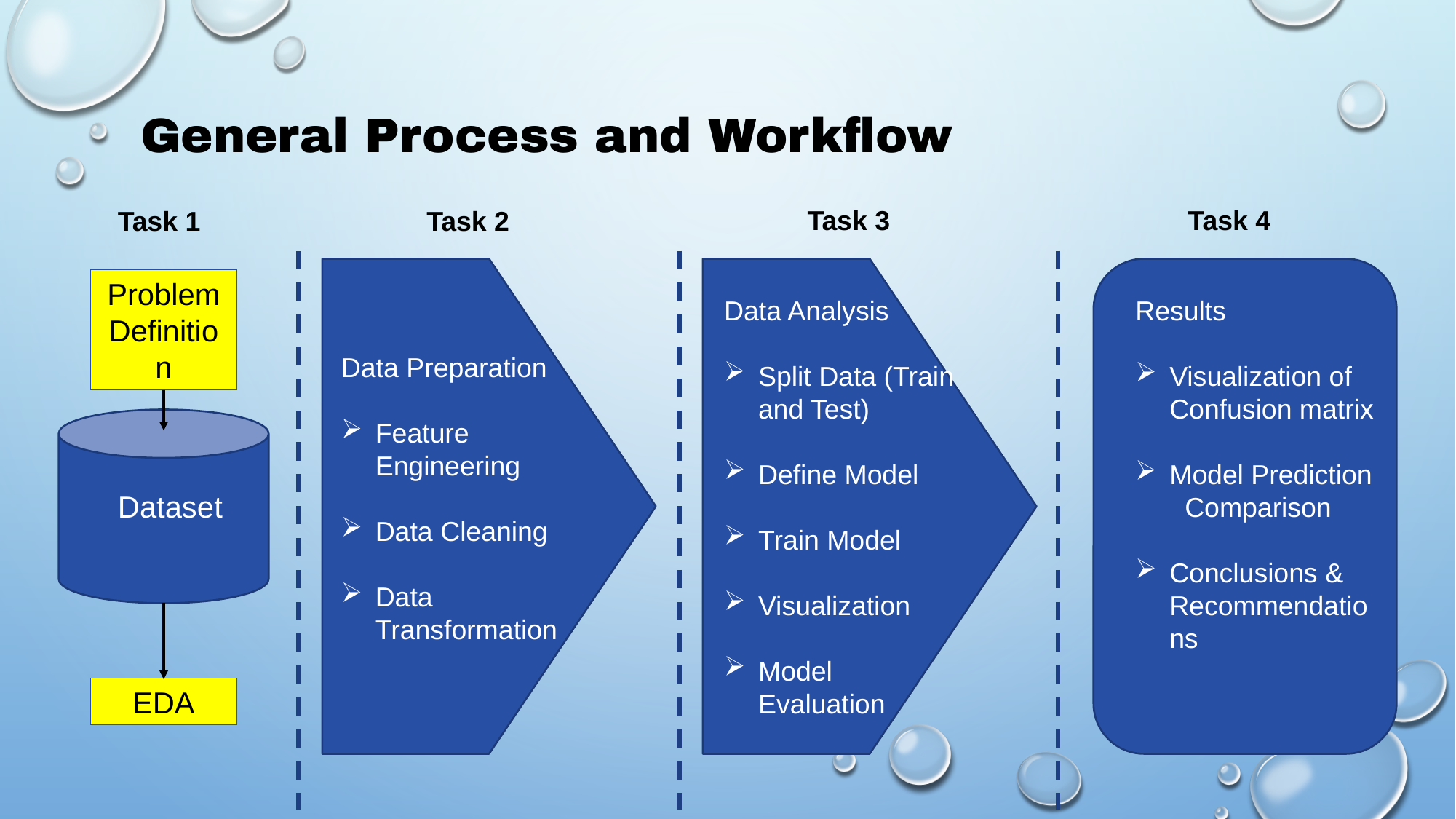

General Process and Workflow
Task 3
Task 4
Task 1
Task 2

Data Preparation

Feature Engineering

Data Cleaning

Data Transformation

Data Analysis

Split Data (Train and Test)

Define Model

Train Model

Visualization

Model    Evaluation

Problem
Definition
Results

Visualization of Confusion matrix

Model Prediction   Comparison

Conclusions & Recommendations

Dataset
EDA